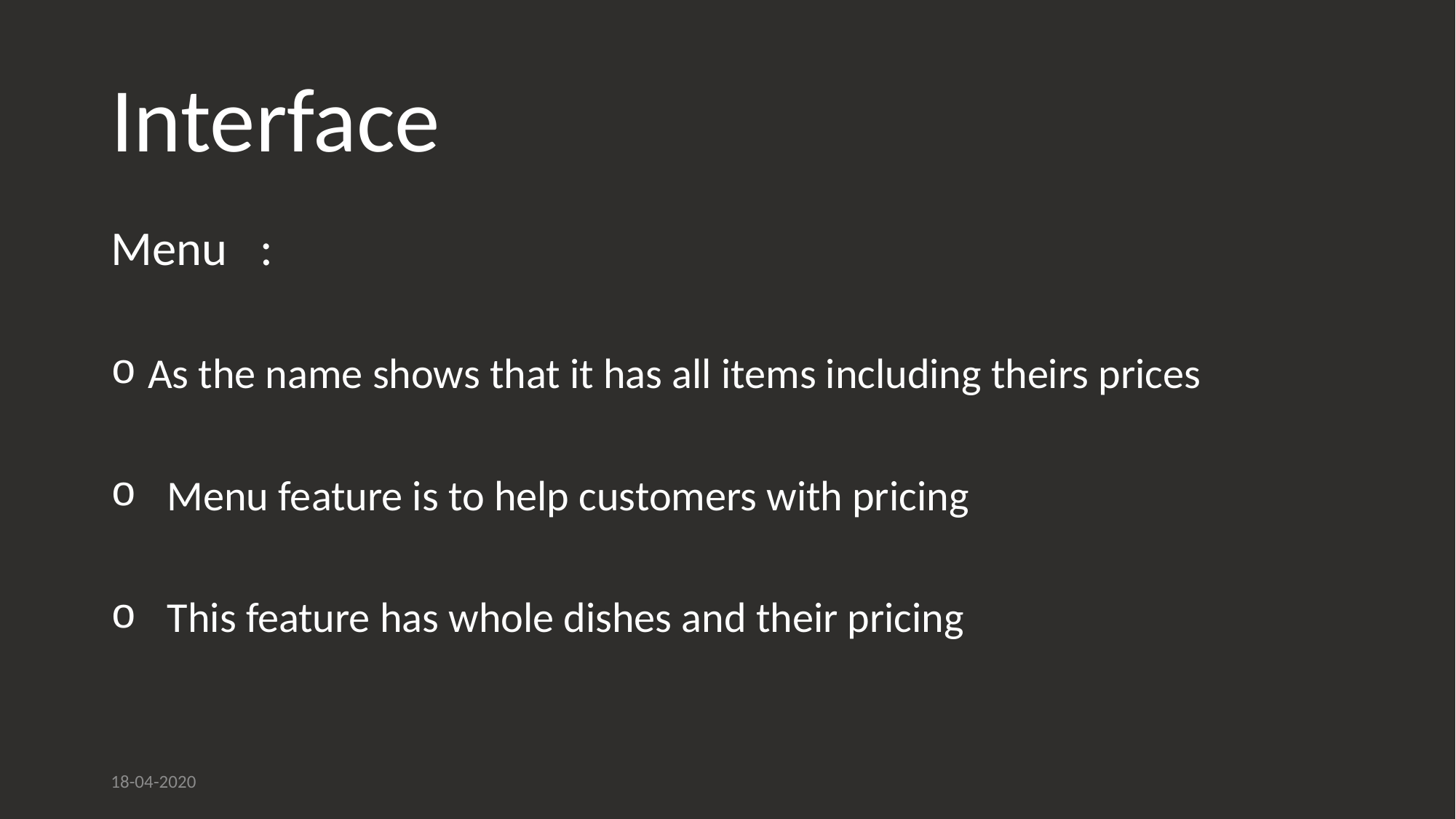

# Interface
Menu   :

 As the name shows that it has all items including theirs prices

   Menu feature is to help customers with pricing

   This feature has whole dishes and their pricing

18-04-2020
18